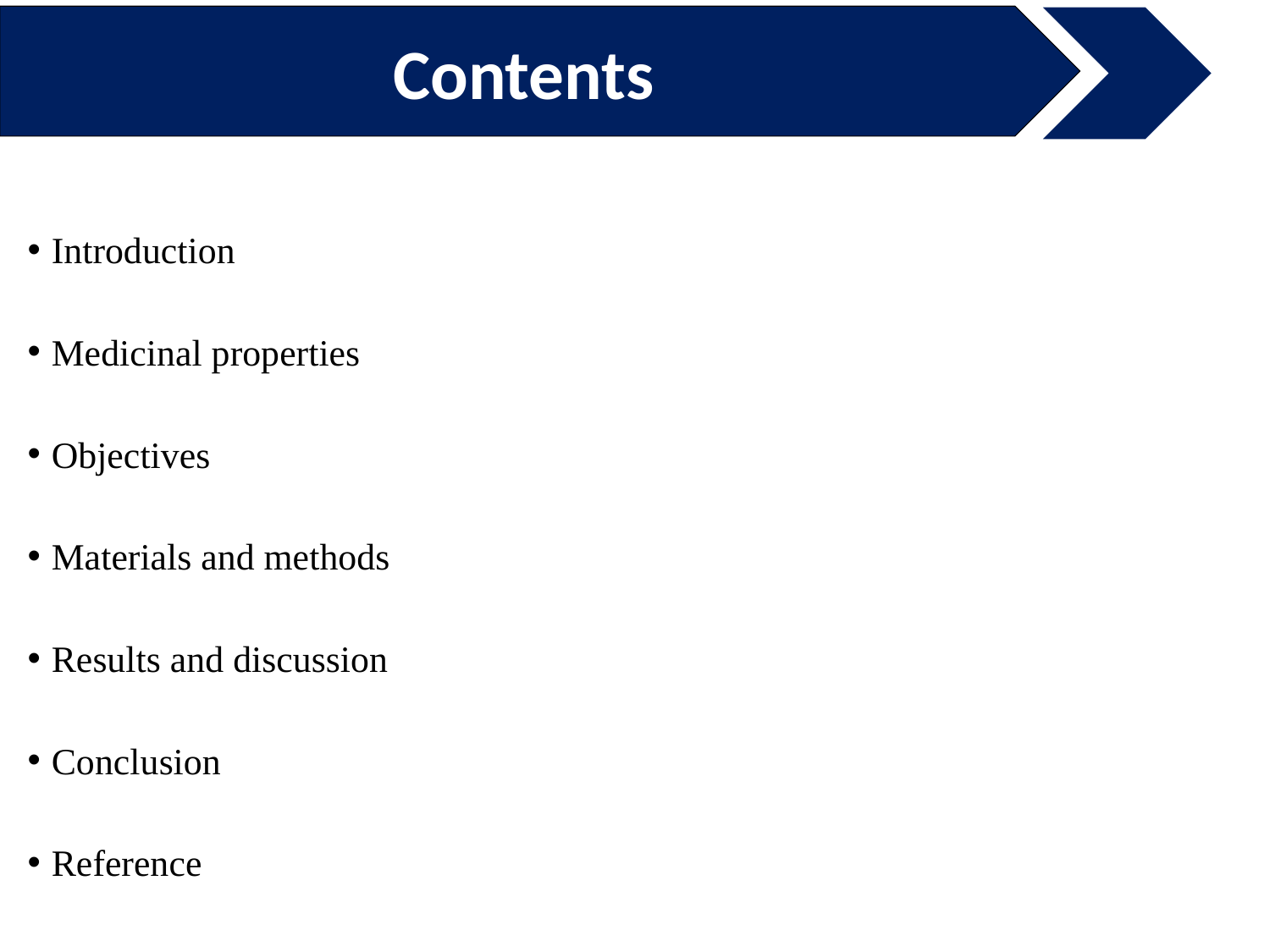

Contents

Introduction
Medicinal properties
Objectives
Materials and methods
Results and discussion
Conclusion
Reference